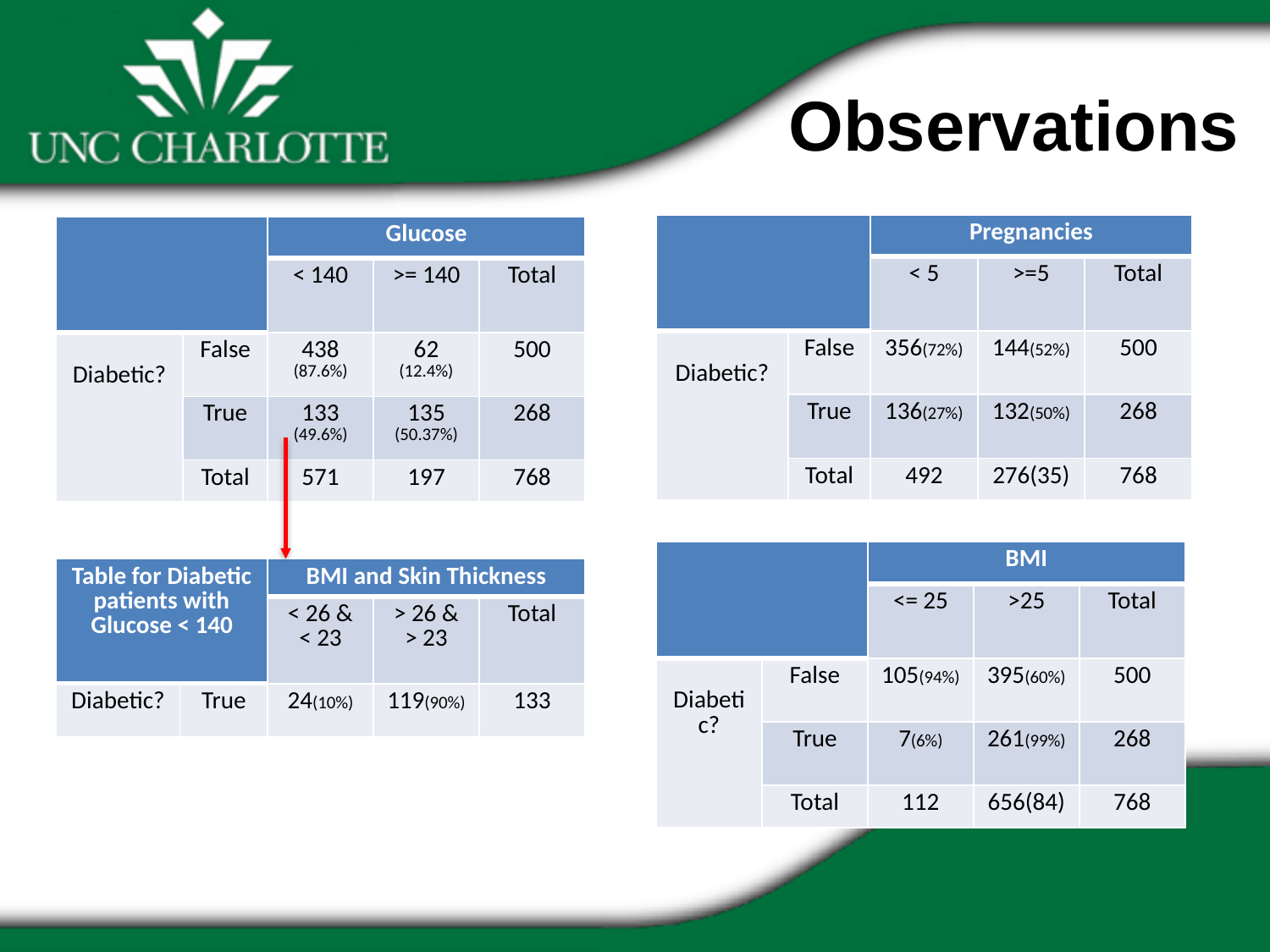

Observations
|  |  | Pregnancies |  |  |
| --- | --- | --- | --- | --- |
|  |  | < 5 | >=5 | Total |
| Diabetic? | False | 356(72%) | 144(52%) | 500 |
|  | True | 136(27%) | 132(50%) | 268 |
|  | Total | 492 | 276(35) | 768 |
|  |  | Glucose |  |  |
| --- | --- | --- | --- | --- |
|  |  | < 140 | >= 140 | Total |
| Diabetic? | False | 438 (87.6%) | 62 (12.4%) | 500 |
|  | True | 133 (49.6%) | 135 (50.37%) | 268 |
|  | Total | 571 | 197 | 768 |
|  |  | BMI |  |  |
| --- | --- | --- | --- | --- |
|  |  | <= 25 | >25 | Total |
| Diabetic? | False | 105(94%) | 395(60%) | 500 |
|  | True | 7(6%) | 261(99%) | 268 |
|  | Total | 112 | 656(84) | 768 |
| Table for Diabetic patients with Glucose < 140 |  | BMI and Skin Thickness |  |  |
| --- | --- | --- | --- | --- |
|  |  | < 26 & < 23 | > 26 & > 23 | Total |
| Diabetic? | True | 24(10%) | 119(90%) | 133 |